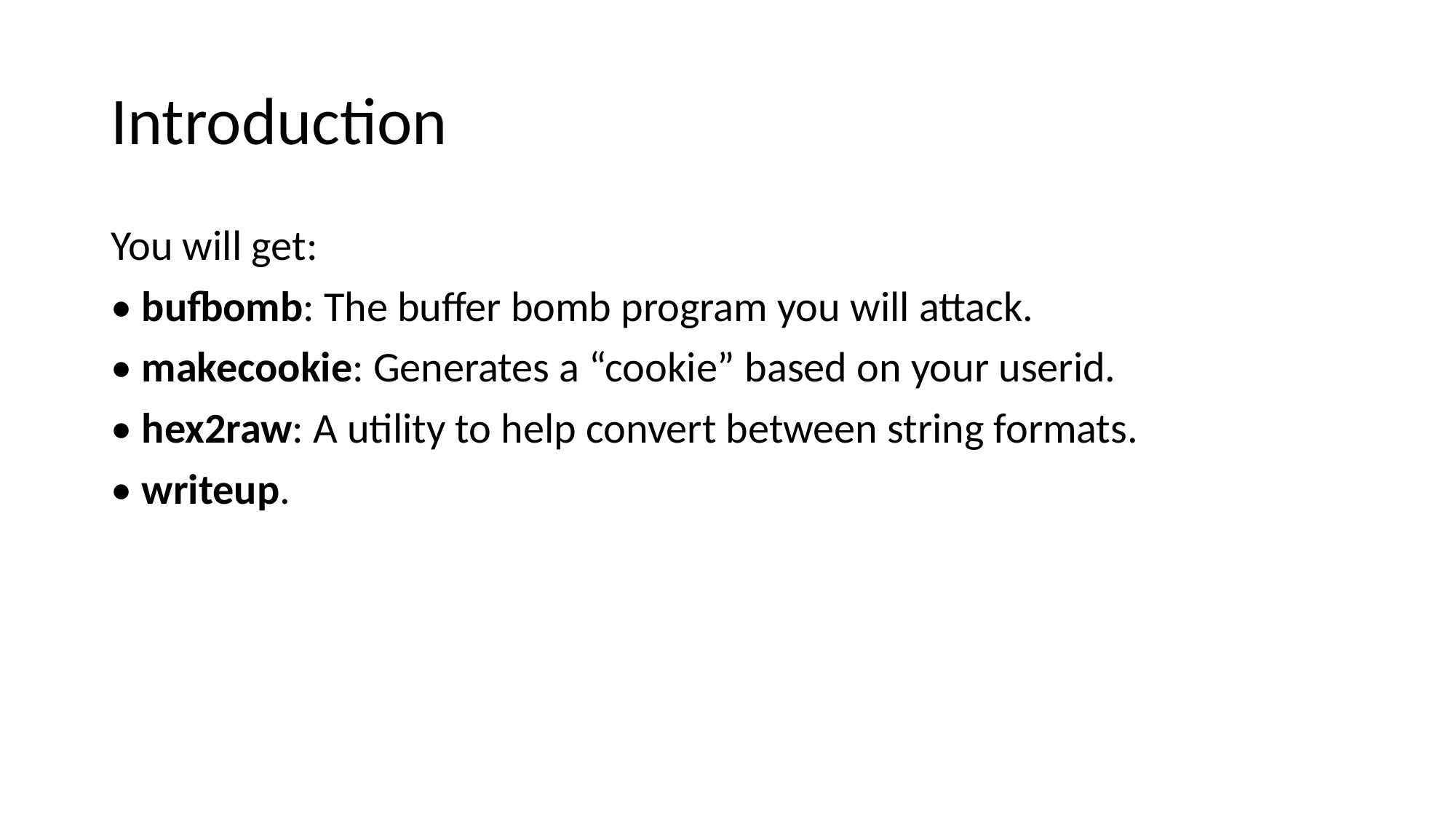

# Introduction
You will get:
• bufbomb: The buffer bomb program you will attack.
• makecookie: Generates a “cookie” based on your userid.
• hex2raw: A utility to help convert between string formats.
• writeup.